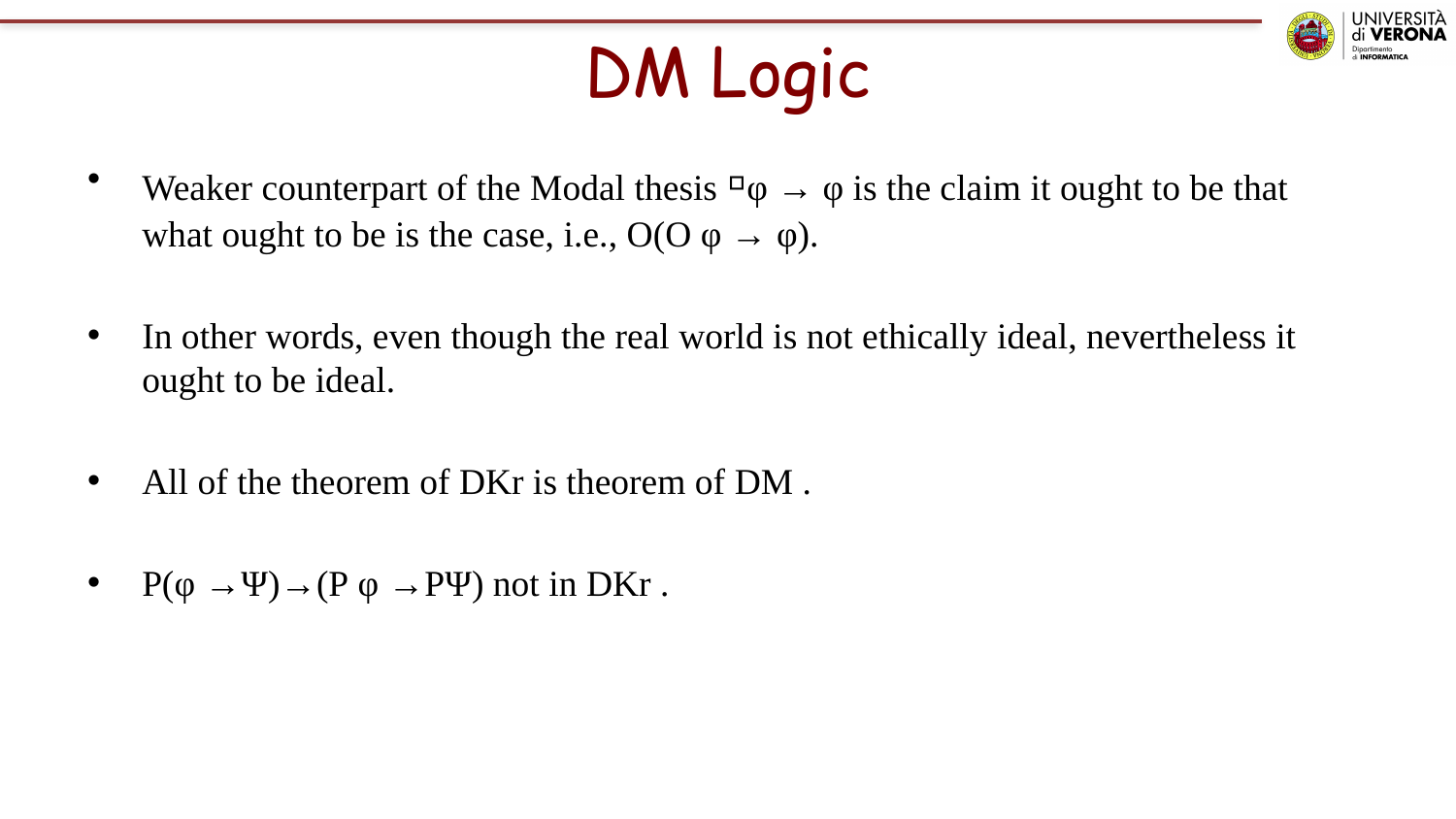

# DM Logic
Weaker counterpart of the Modal thesis ▫φ → φ is the claim it ought to be that what ought to be is the case, i.e., O(O φ → φ).

In other words, even though the real world is not ethically ideal, nevertheless it ought to be ideal.

All of the theorem of DKr is theorem of DM .

P(φ →Ψ)→(P φ →PΨ) not in DKr .